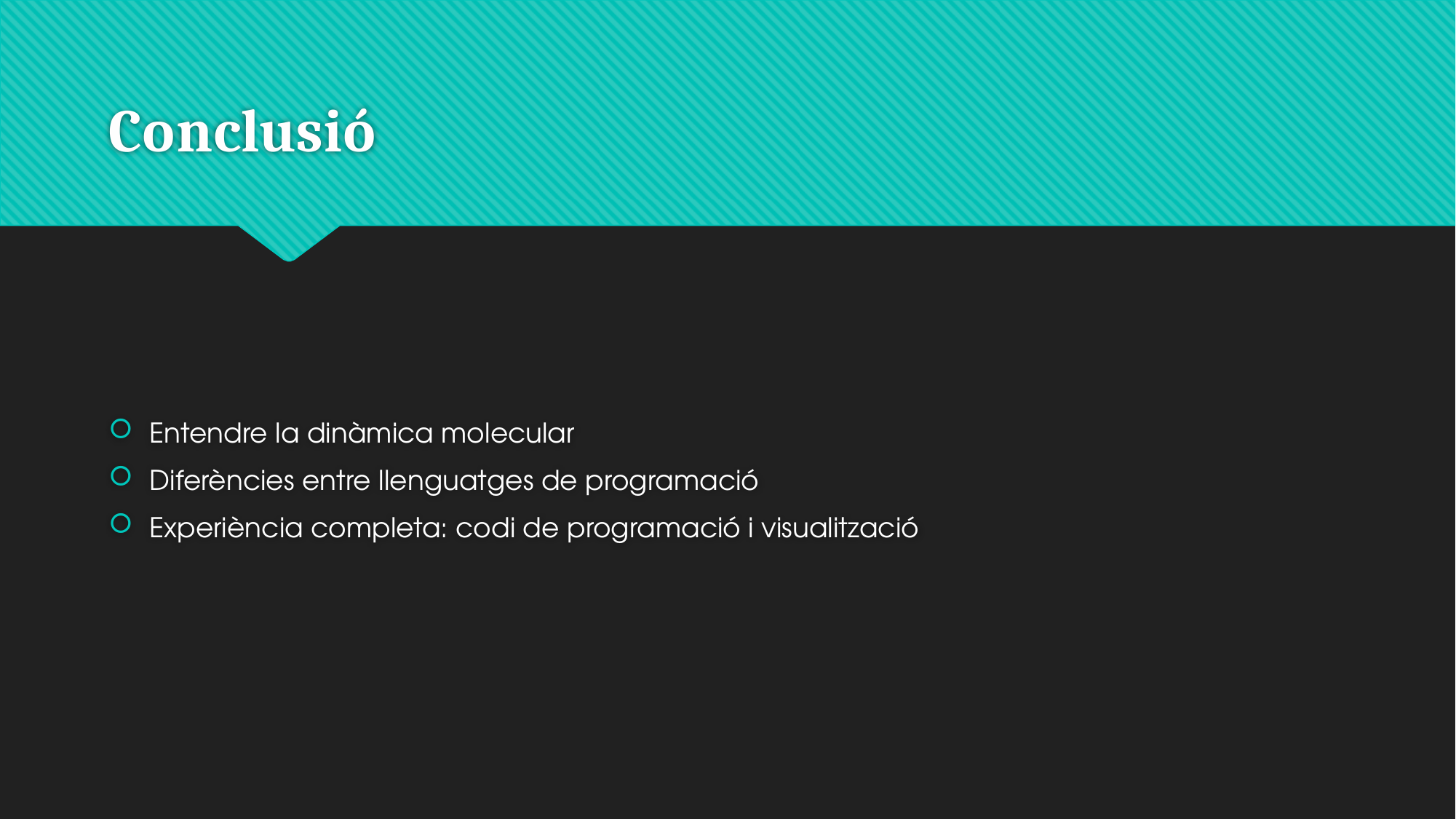

# Conclusió
Entendre la dinàmica molecular
Diferències entre llenguatges de programació
Experiència completa: codi de programació i visualització